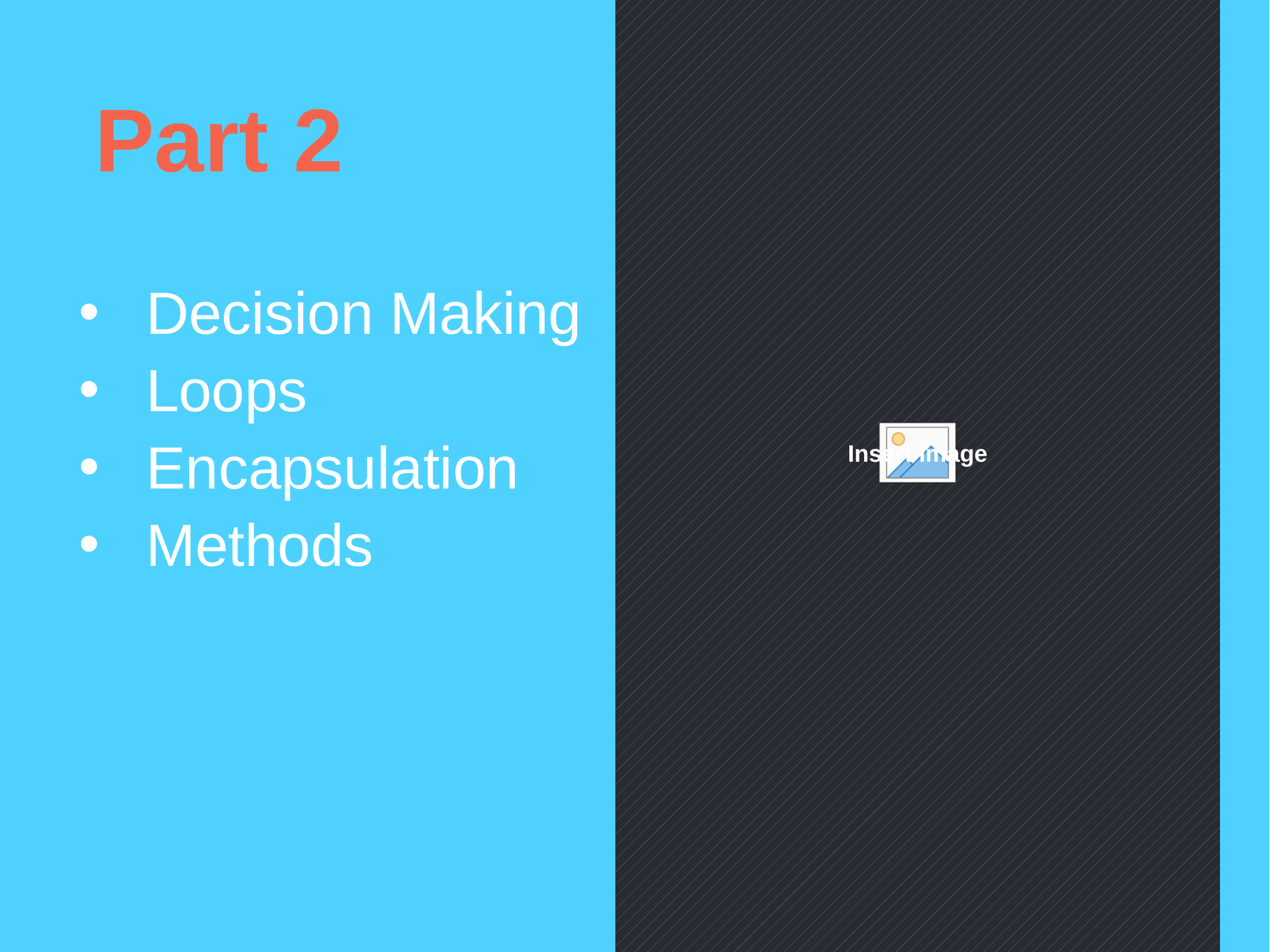

# Part 2
Decision Making
Loops
Encapsulation
Methods